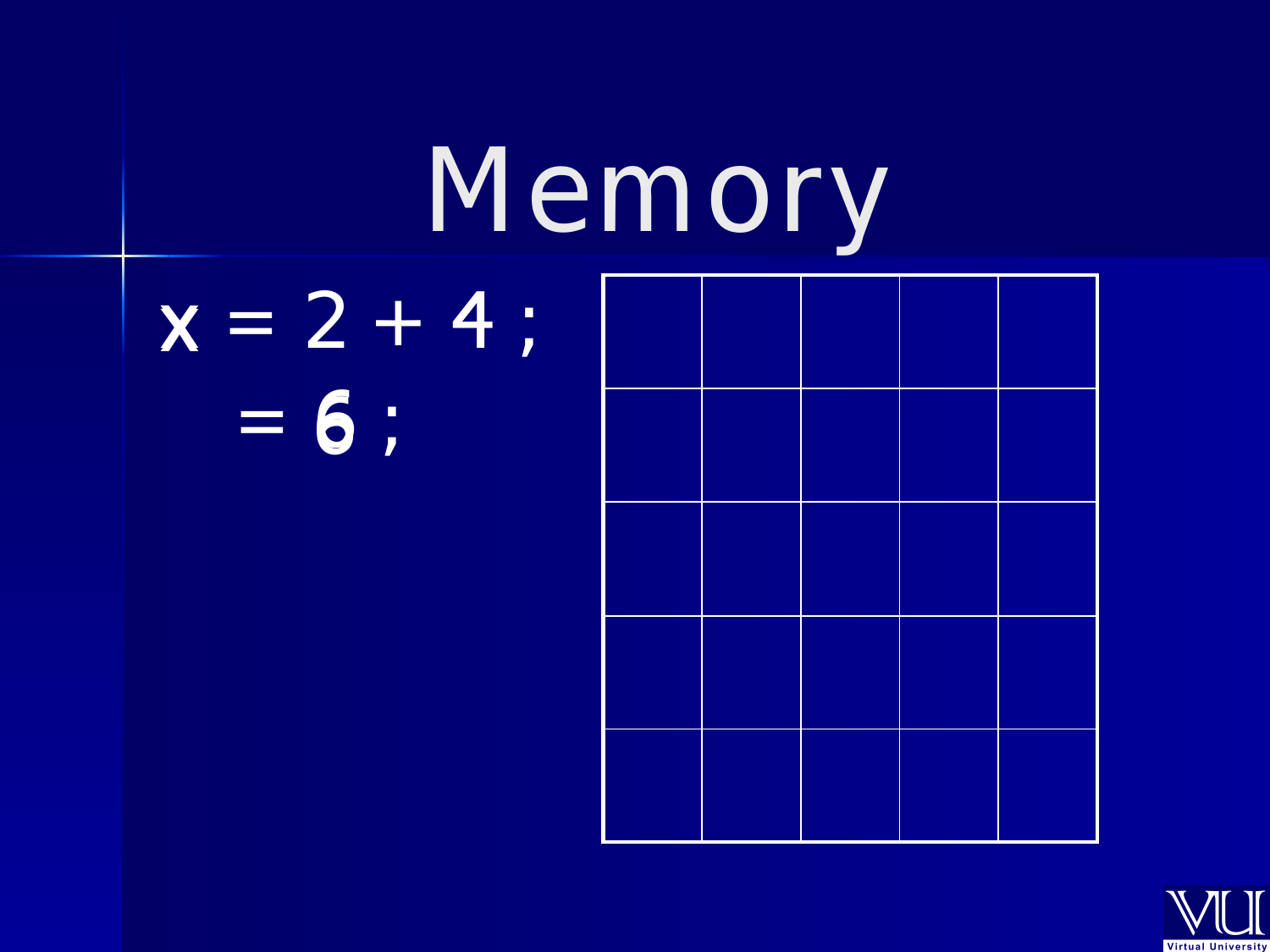

# Memory
x
x = 2 + 4 ;
   = 6 ;
|  |  |  |  |  |
| --- | --- | --- | --- | --- |
|  |  |  |  |  |
|  |  |  |  |  |
|  |  |  |  |  |
|  |  |  |  |  |
6